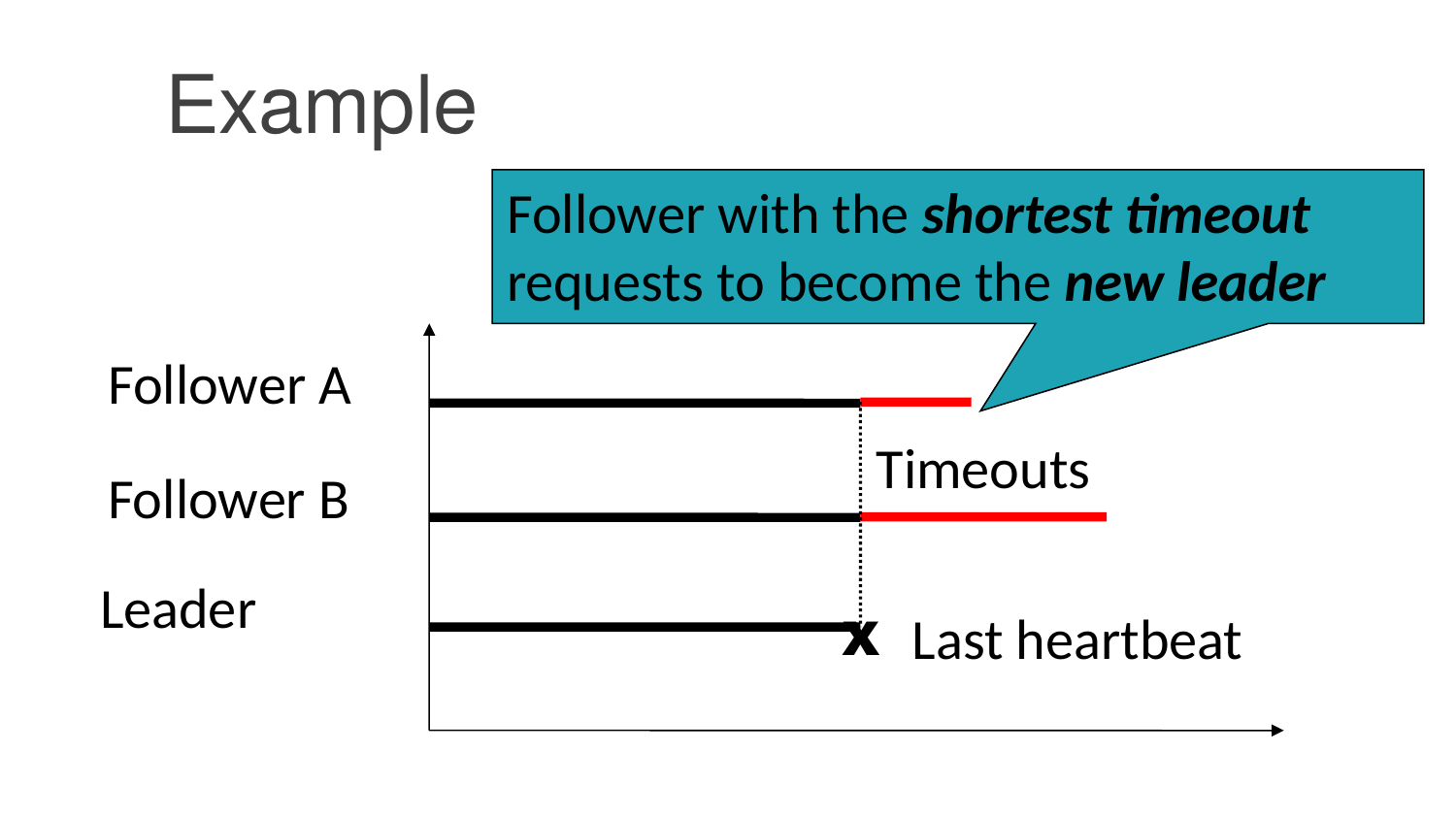

Example
Follower with the shortest timeout
requests to become the new leader

Follower A

Timeouts
Follower B

Leader
Last heartbeat
X